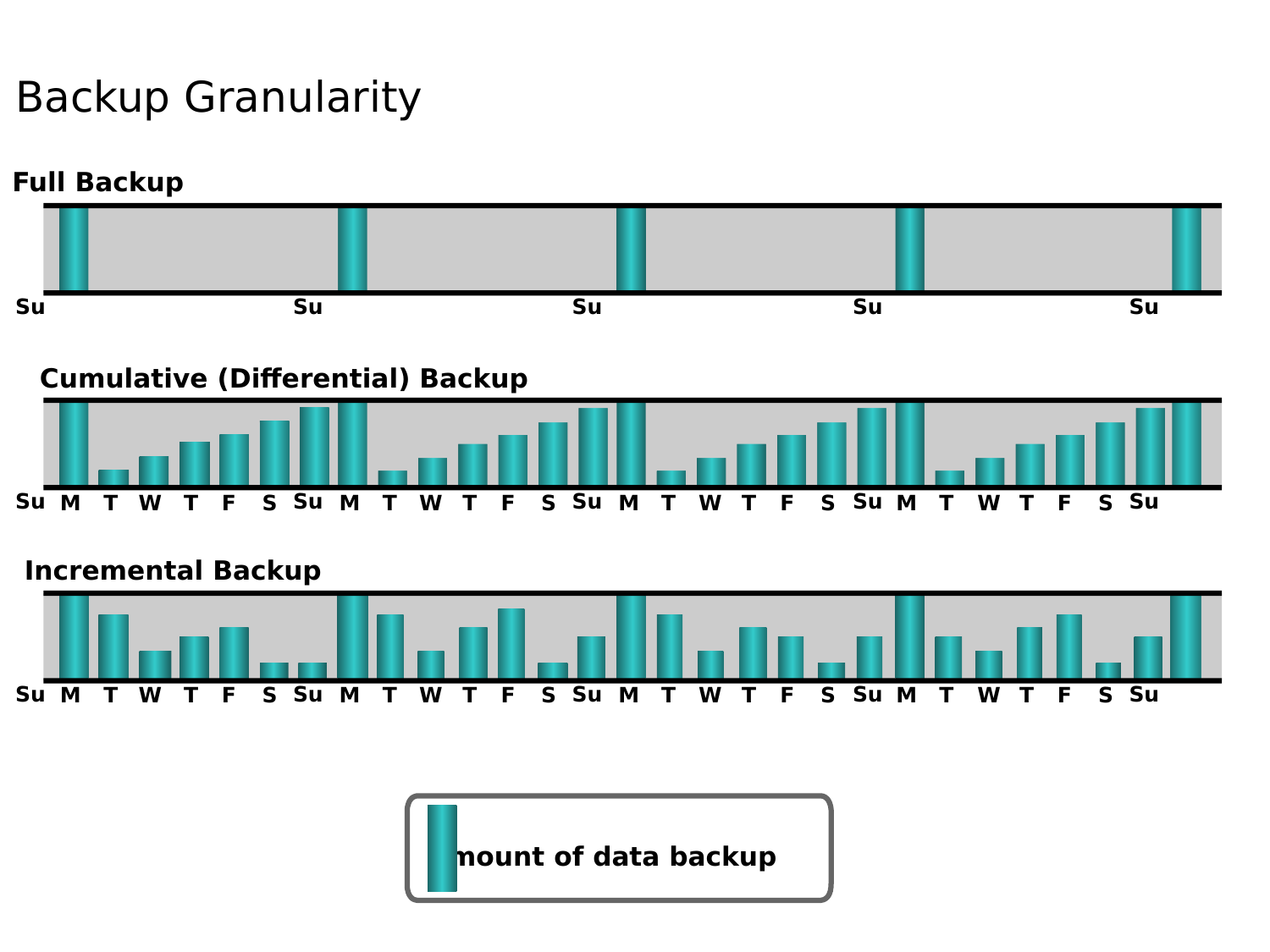

# Backup Granularity
Full Backup

Su
Su
Su
Su
Su
Cumulative (Differential) Backup

Su
Su
Su
Su
Su
M
T
W
T
F
S
M
T
W
T
F
S
M
T
W
T
F
S
M
T
W
T
F
S
Incremental Backup

Su
Su
Su
Su
Su

M
T
W
T
F
S
M
T
W
T
F
S
M
T
W
T
F
S
M
T
W
T
F
S

Amount of data backup